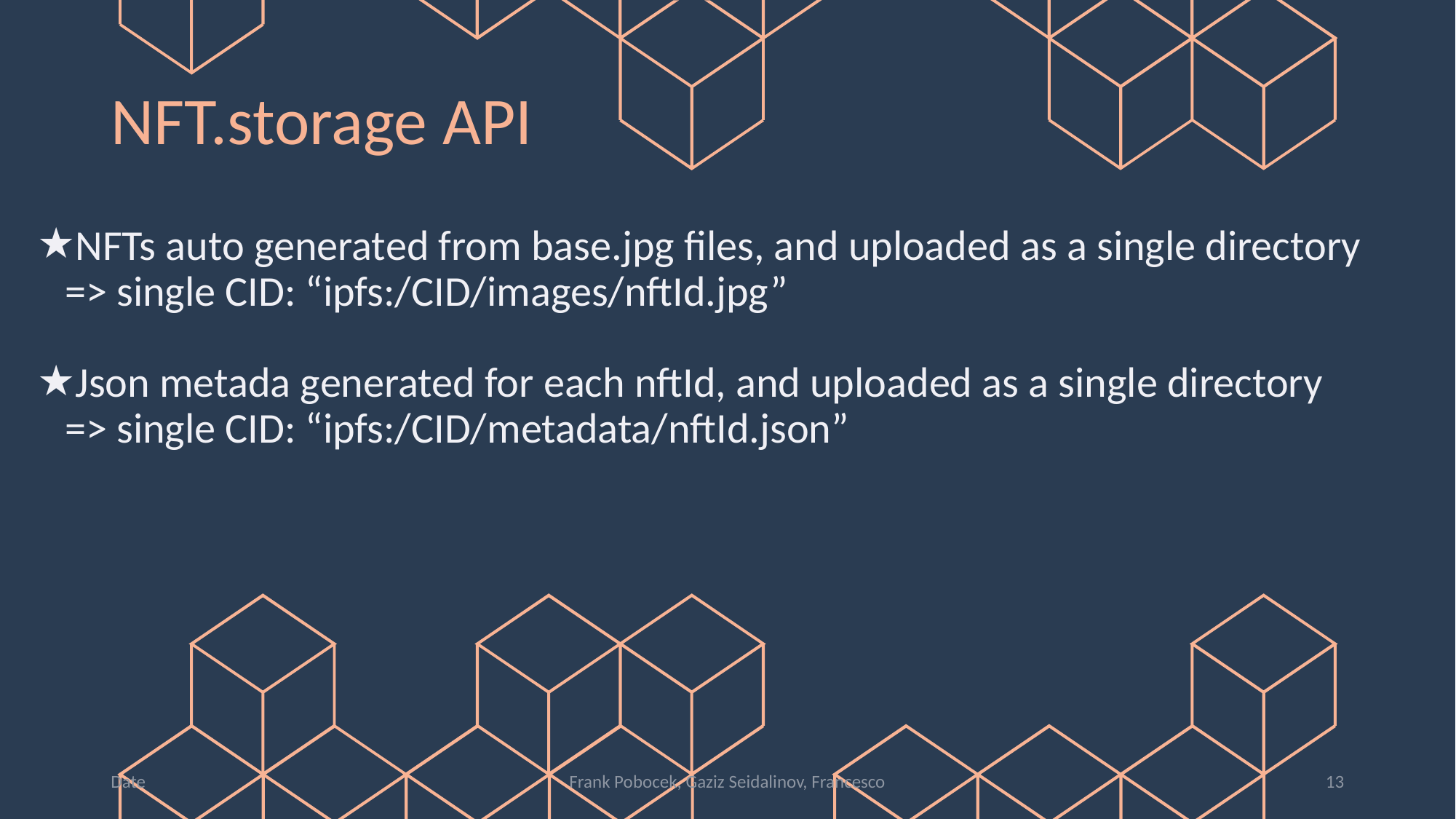

# NFT.storage API
NFTs auto generated from base.jpg files, and uploaded as a single directory => single CID: “ipfs:/CID/images/nftId.jpg”

Json metada generated for each nftId, and uploaded as a single directory
=> single CID: “ipfs:/CID/metadata/nftId.json”
Date
Frank Pobocek, Gaziz Seidalinov, Francesco
13